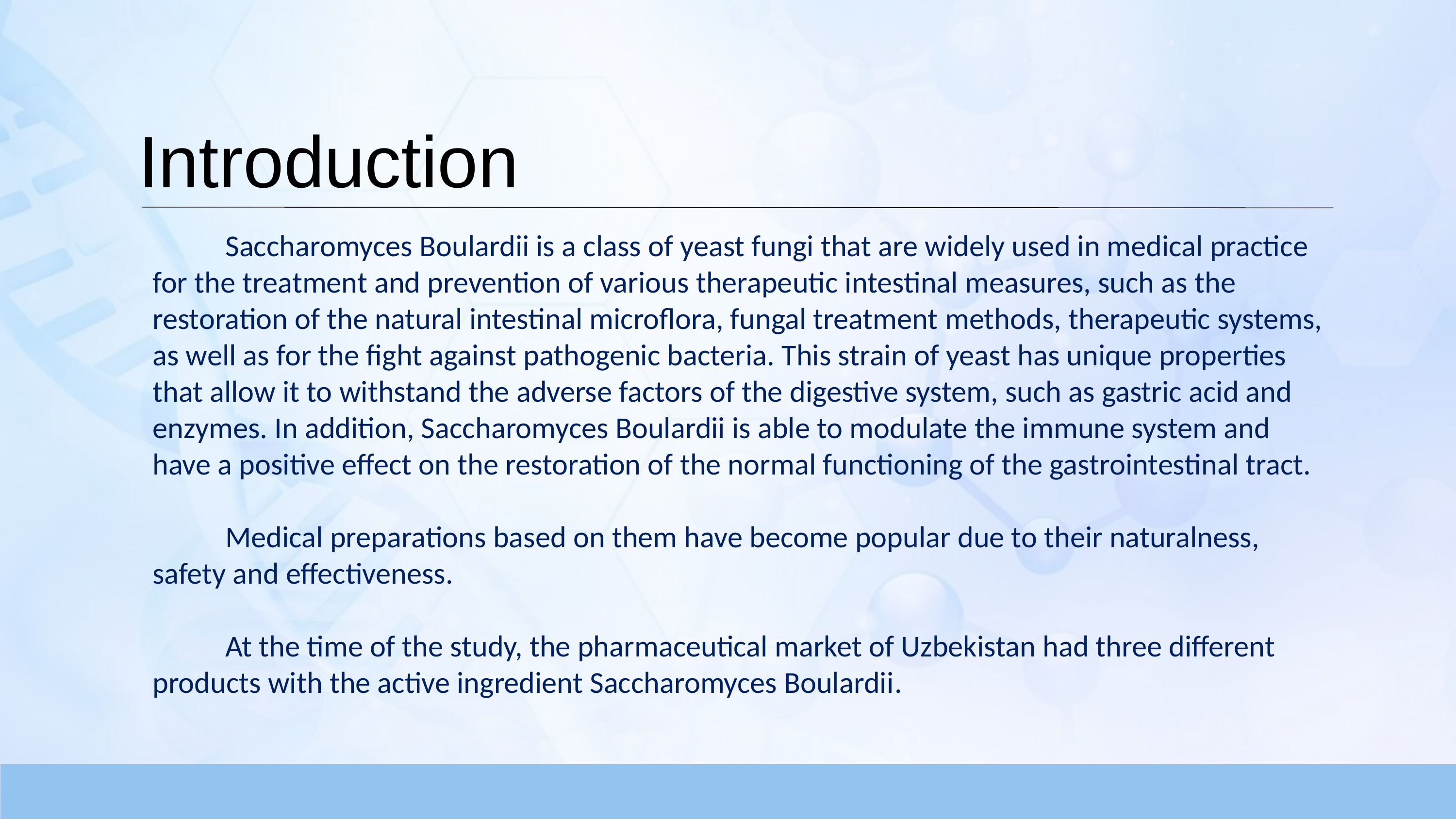

Introduction

	Saccharomyces Boulardii is a class of yeast fungi that are widely used in medical practice for the treatment and prevention of various therapeutic intestinal measures, such as the restoration of the natural intestinal microflora, fungal treatment methods, therapeutic systems, as well as for the fight against pathogenic bacteria. This strain of yeast has unique properties that allow it to withstand the adverse factors of the digestive system, such as gastric acid and enzymes. In addition, Saccharomyces Boulardii is able to modulate the immune system and have a positive effect on the restoration of the normal functioning of the gastrointestinal tract.

	Medical preparations based on them have become popular due to their naturalness, safety and effectiveness.

	At the time of the study, the pharmaceutical market of Uzbekistan had three different products with the active ingredient Saccharomyces Boulardii.